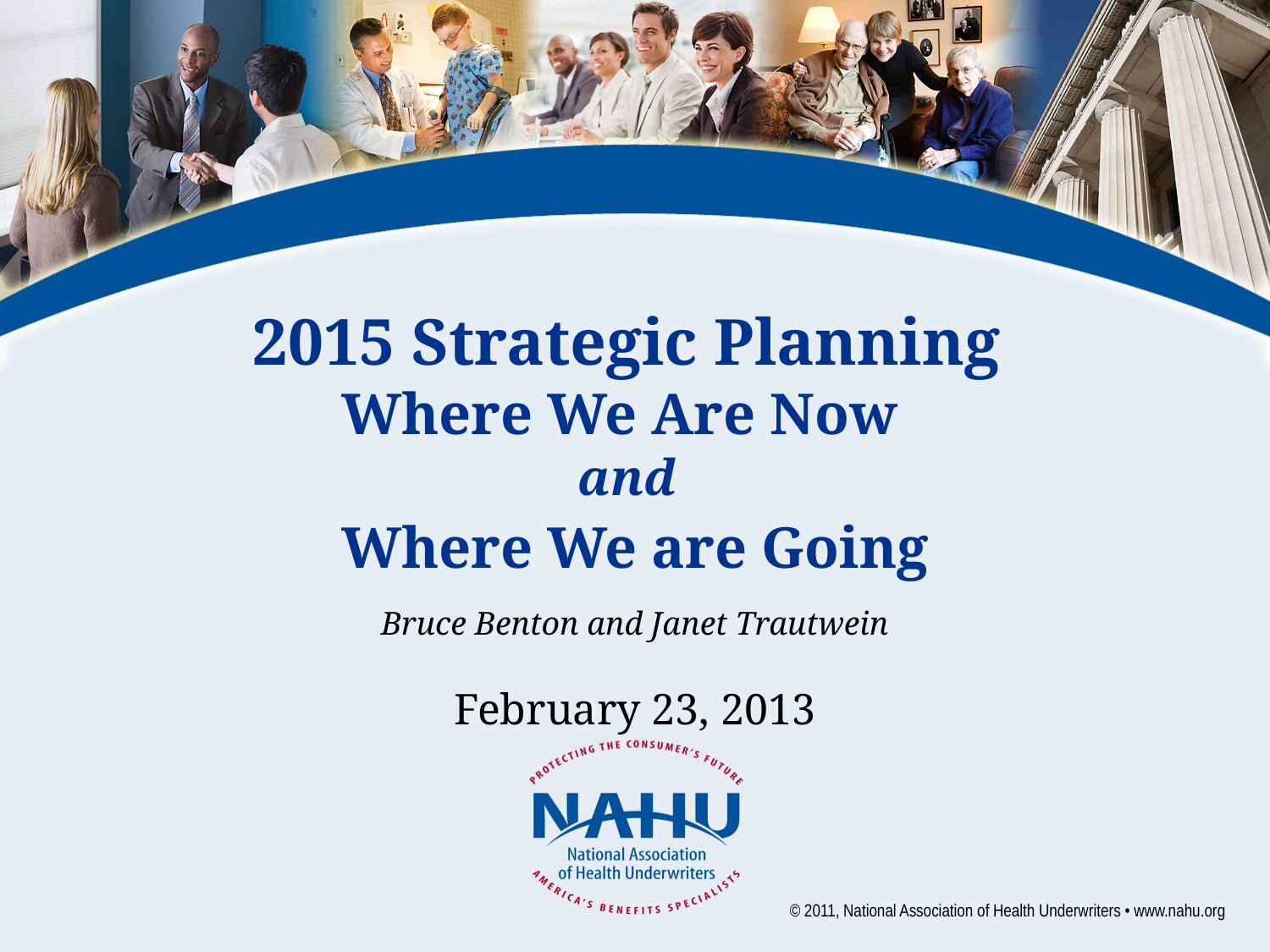

# 2015 Strategic Planning Where We Are Now and Where We are Going
Bruce Benton and Janet Trautwein
February 23, 2013
© 2011, National Association of Health Underwriters • www.nahu.org